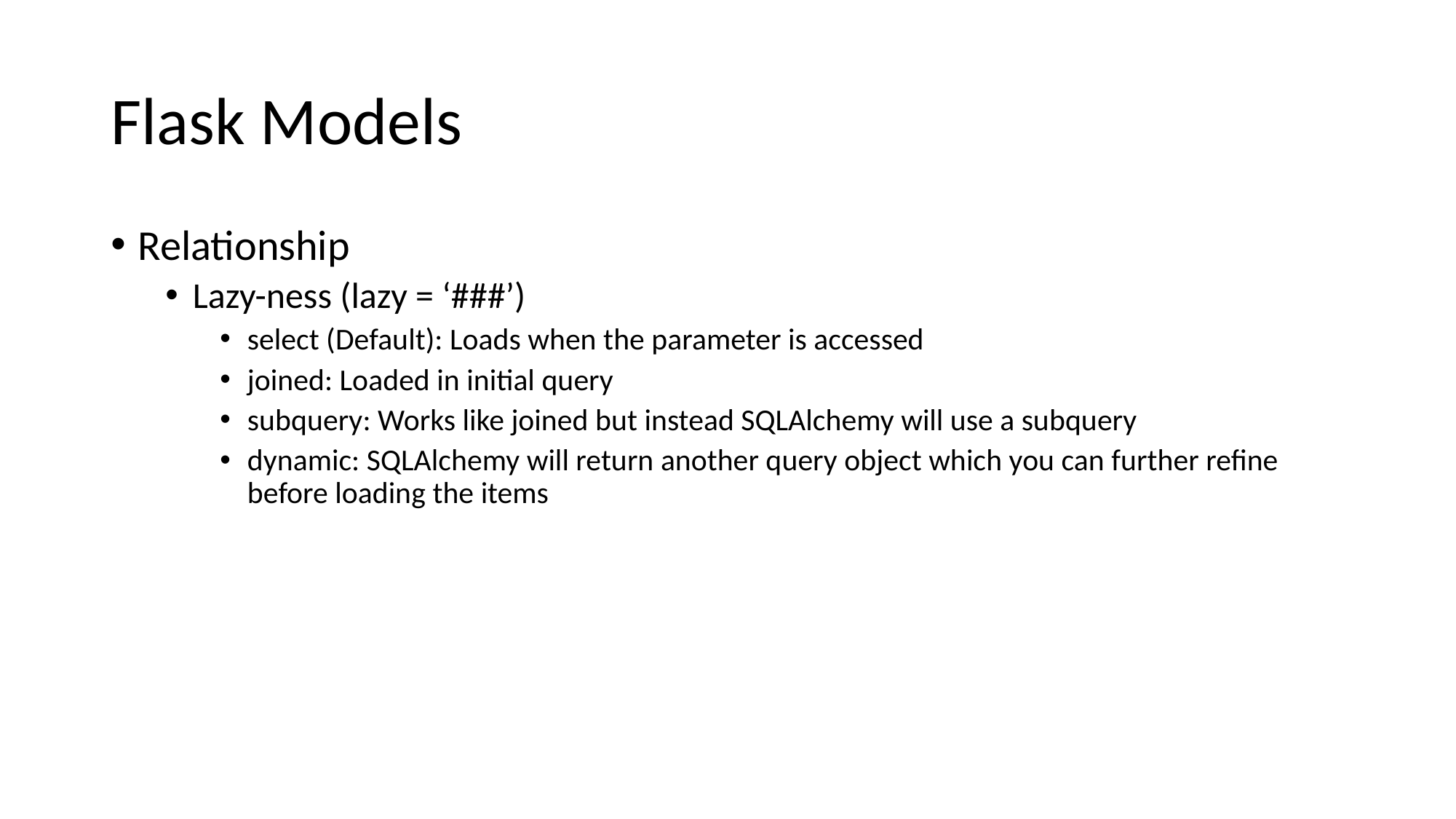

# Flask Models
Relationship
Lazy-ness (lazy = ‘###’)
select (Default): Loads when the parameter is accessed
joined: Loaded in initial query
subquery: Works like joined but instead SQLAlchemy will use a subquery
dynamic: SQLAlchemy will return another query object which you can further refine before loading the items